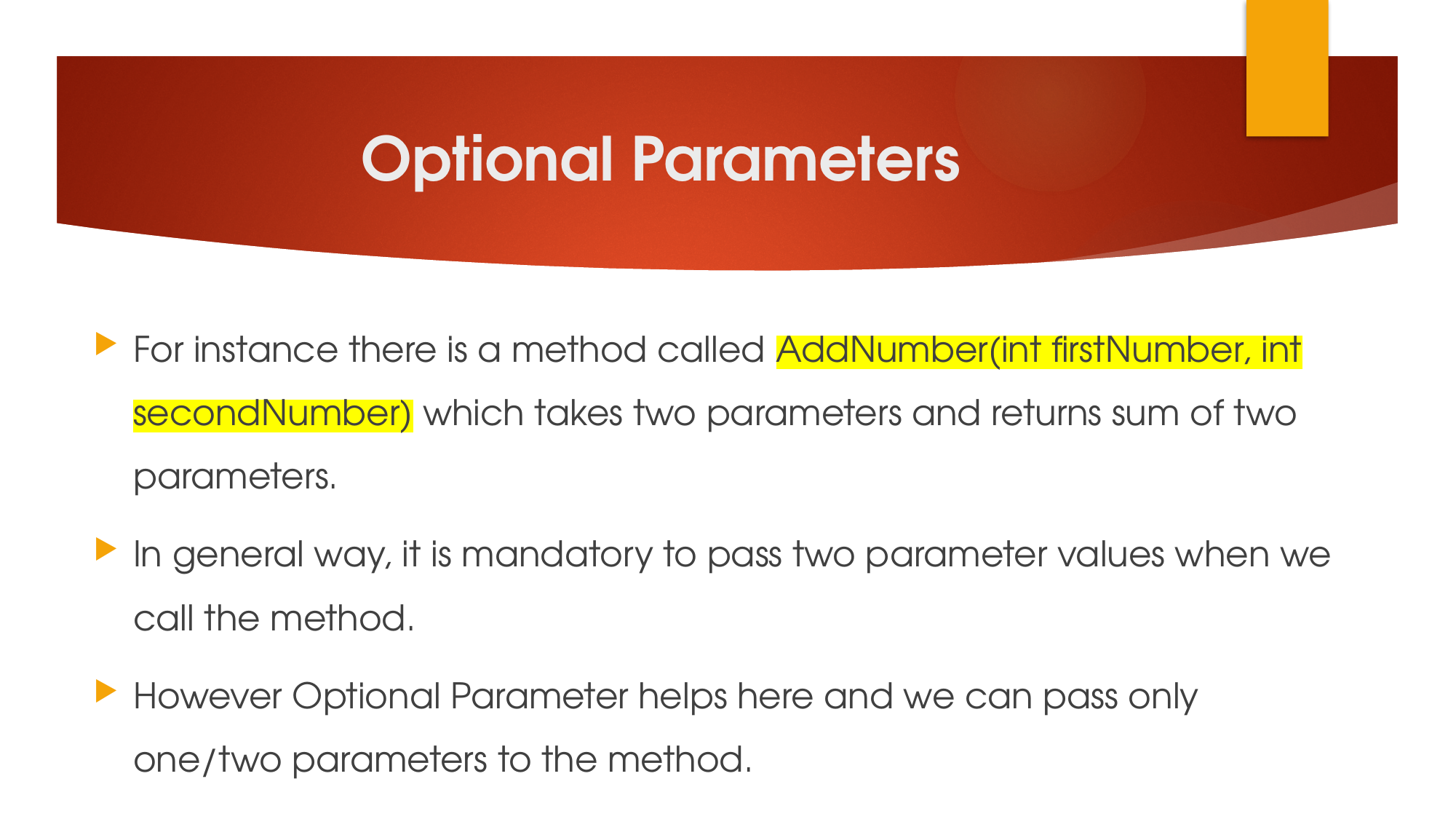

# Optional Parameters
For instance there is a method called AddNumber(int firstNumber, int secondNumber) which takes two parameters and returns sum of two parameters.
In general way, it is mandatory to pass two parameter values when we call the method.
However Optional Parameter helps here and we can pass only one/two parameters to the method.